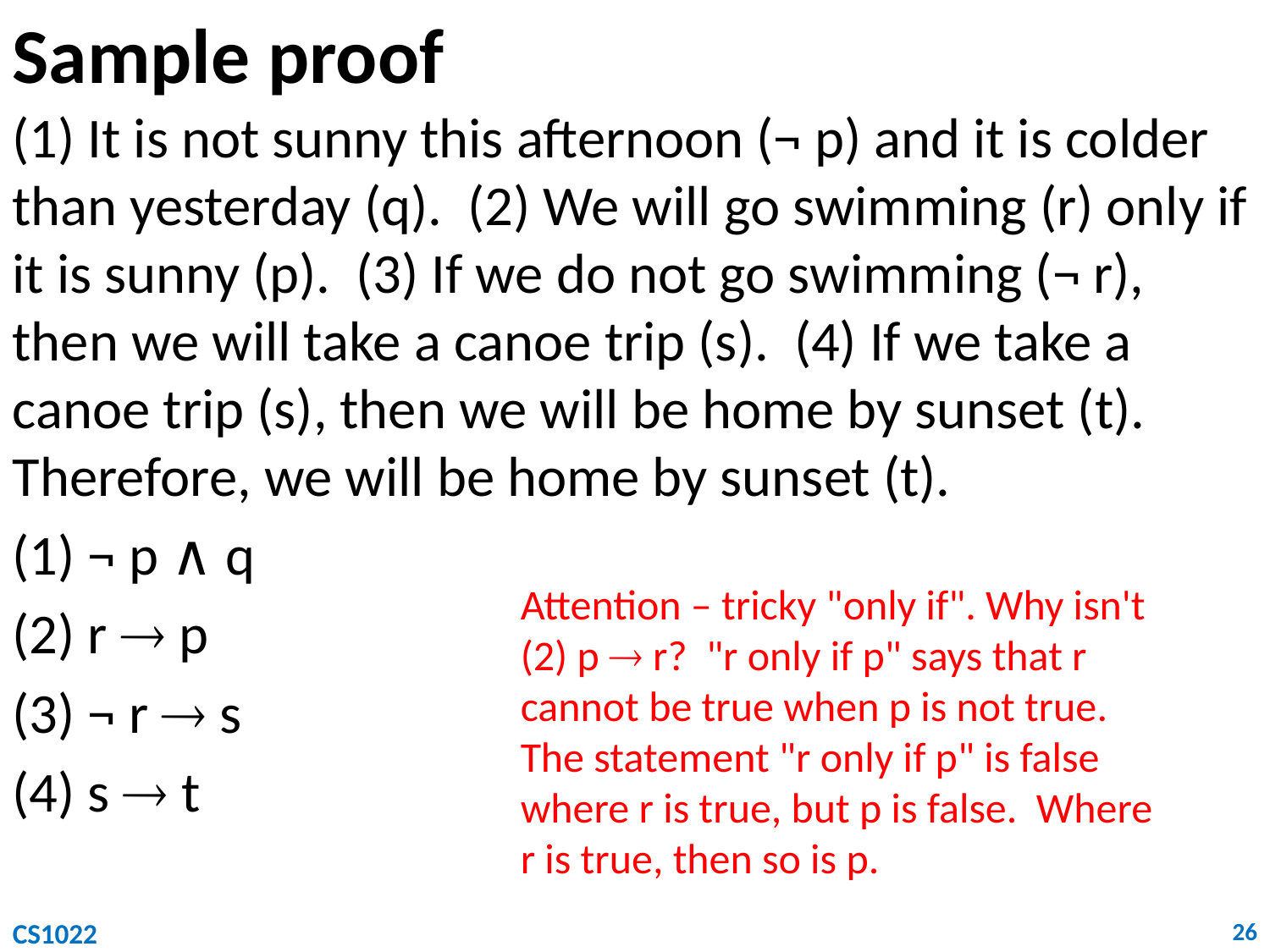

# Sample proof
(1) It is not sunny this afternoon (¬ p) and it is colder than yesterday (q).  (2) We will go swimming (r) only if it is sunny (p).  (3) If we do not go swimming (¬ r), then we will take a canoe trip (s).  (4) If we take a canoe trip (s), then we will be home by sunset (t). Therefore, we will be home by sunset (t).
(1) ¬ p ∧ q
(2) r → p
(3) ¬ r → s
(4) s → t
Attention – tricky "only if". Why isn't (2) p → r?  "r only if p" says that r cannot be true when p is not true. The statement "r only if p" is false where r is true, but p is false.  Where r is true, then so is p.
CS1022
26